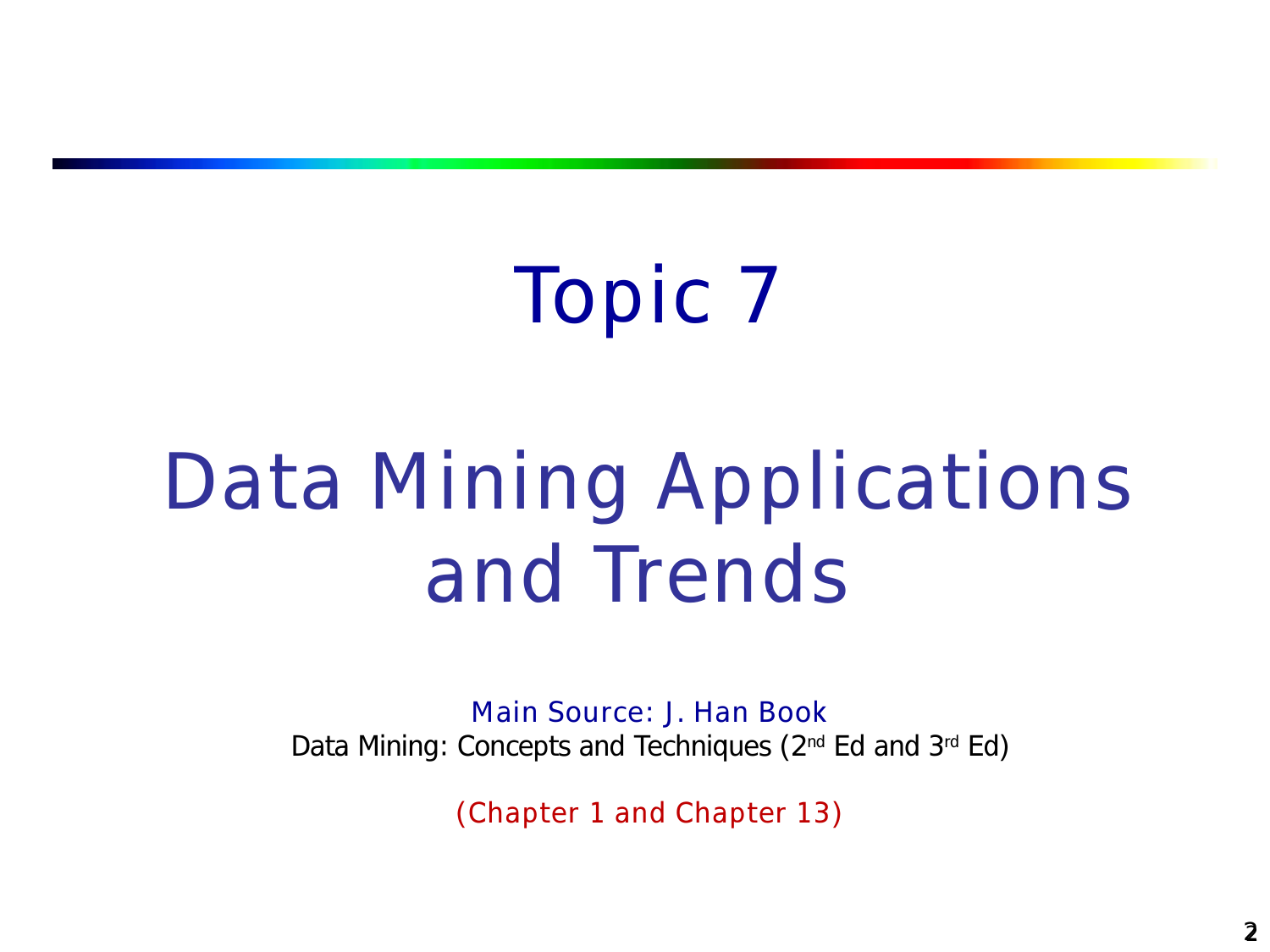

Topic 7
Data Mining Applications and Trends
Main Source: J. Han Book
Data Mining: Concepts and Techniques (2nd Ed and 3rd Ed)

(Chapter 1 and Chapter 13)
2
2